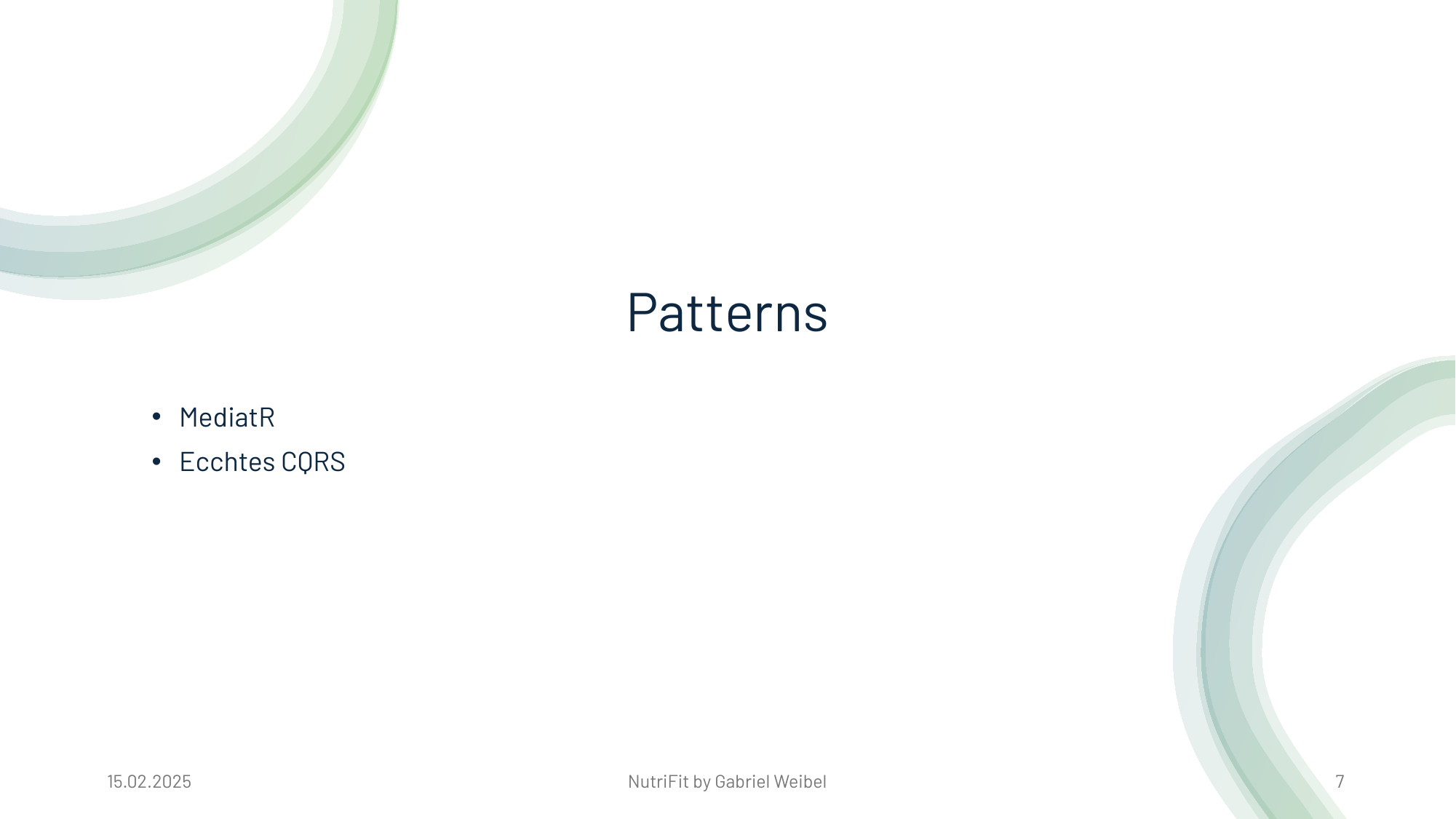

# Patterns
MediatR
Ecchtes CQRS

15.02.2025
NutriFit by Gabriel Weibel
7